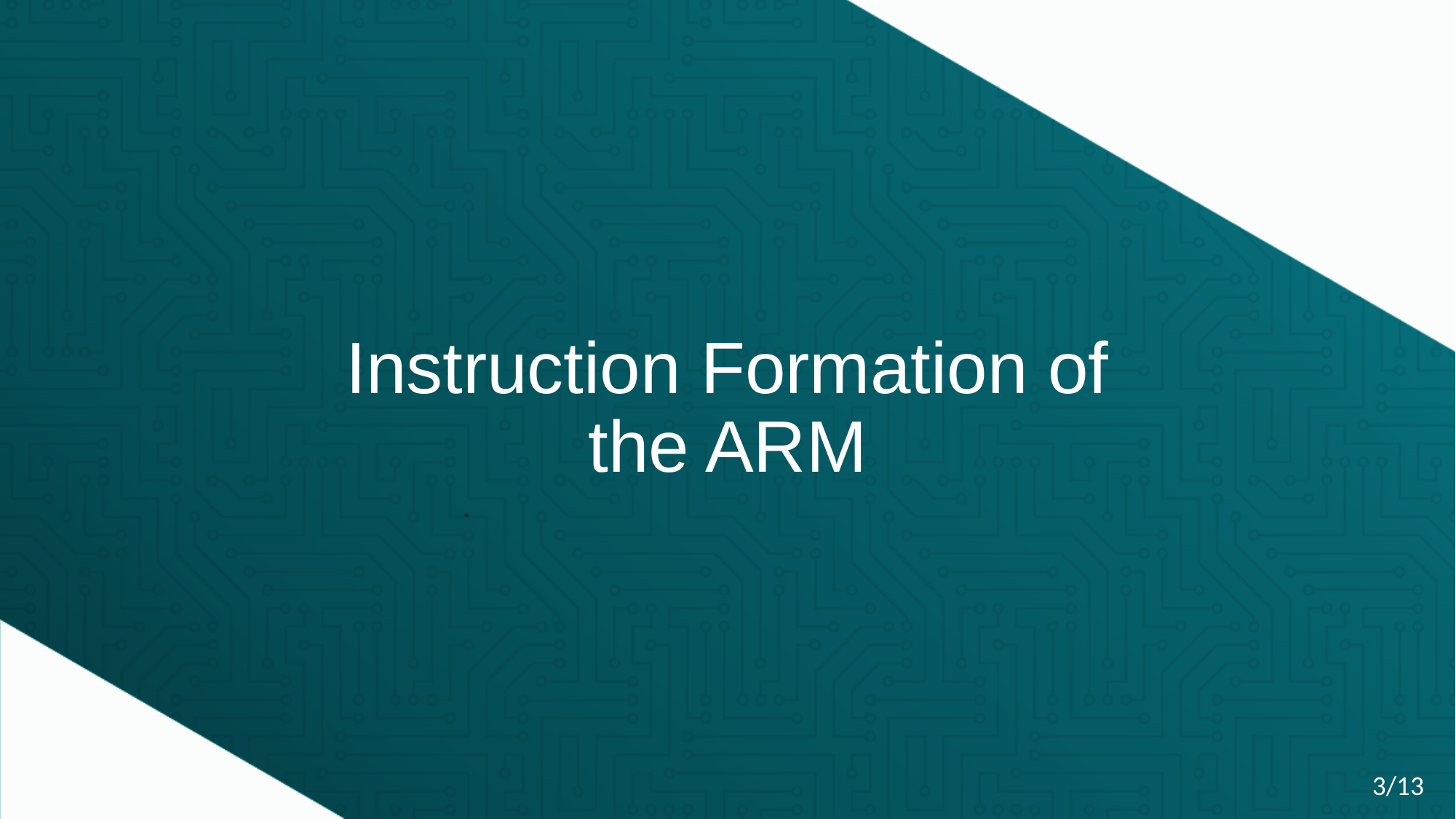

# Instruction Formation of the ARM
3/13